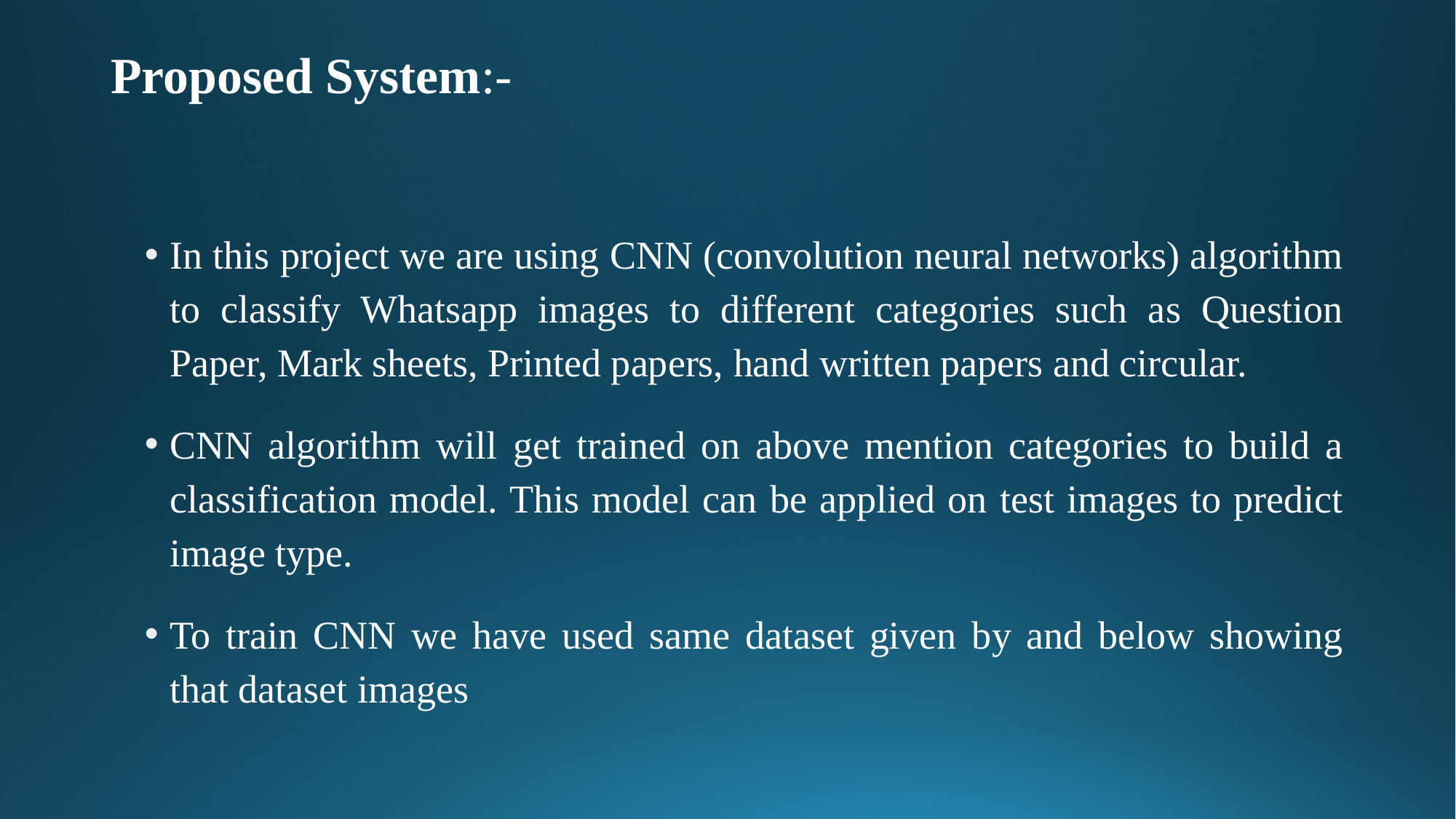

# Proposed System:-
In this project we are using CNN (convolution neural networks) algorithm to classify Whatsapp images to different categories such as Question Paper, Mark sheets, Printed papers, hand written papers and circular.
CNN algorithm will get trained on above mention categories to build a classification model. This model can be applied on test images to predict image type.
To train CNN we have used same dataset given by and below showing that dataset images